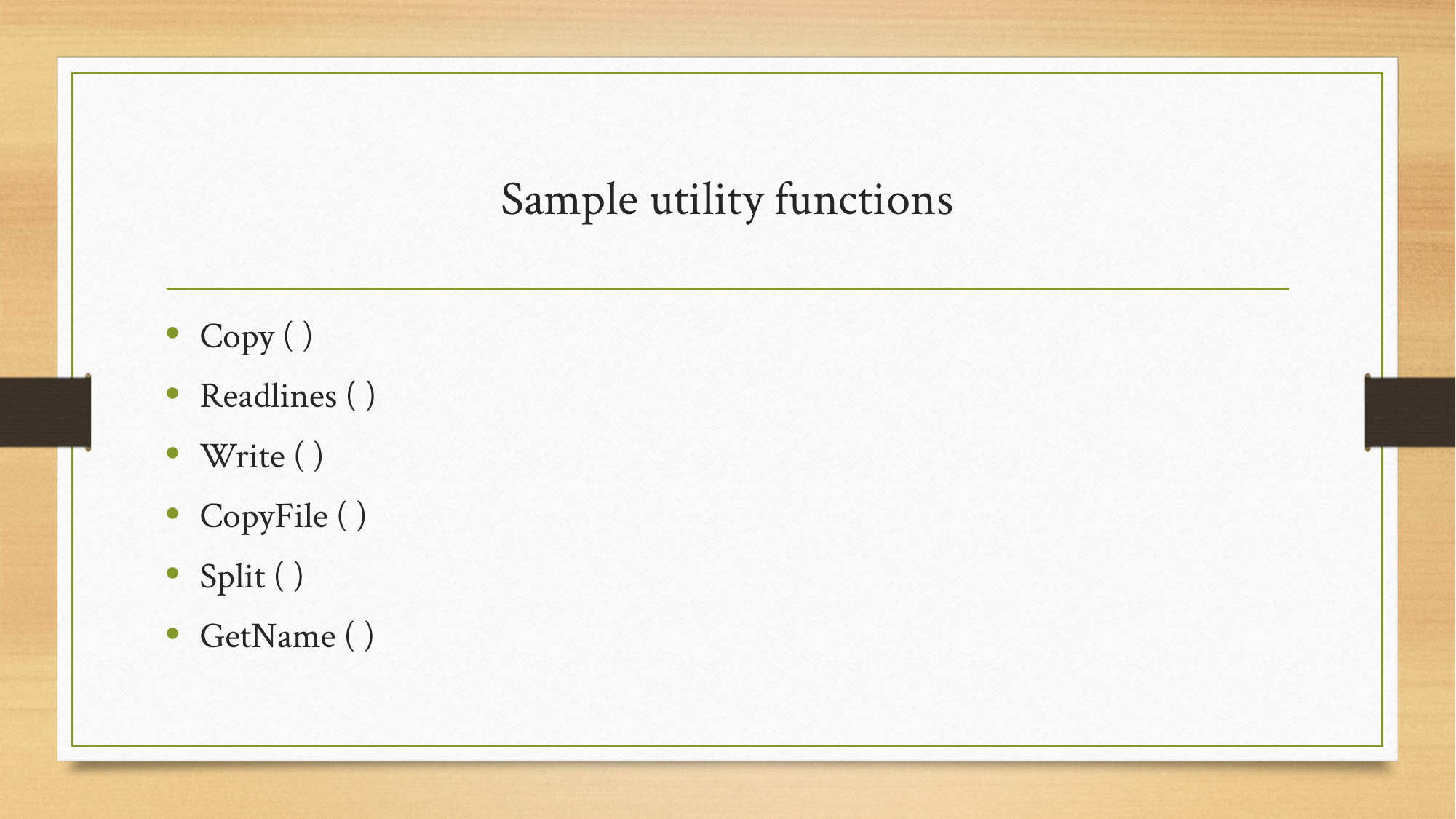

# Sample utility functions
Copy ( )
Readlines ( )
Write ( )
CopyFile ( )
Split ( )
GetName ( )